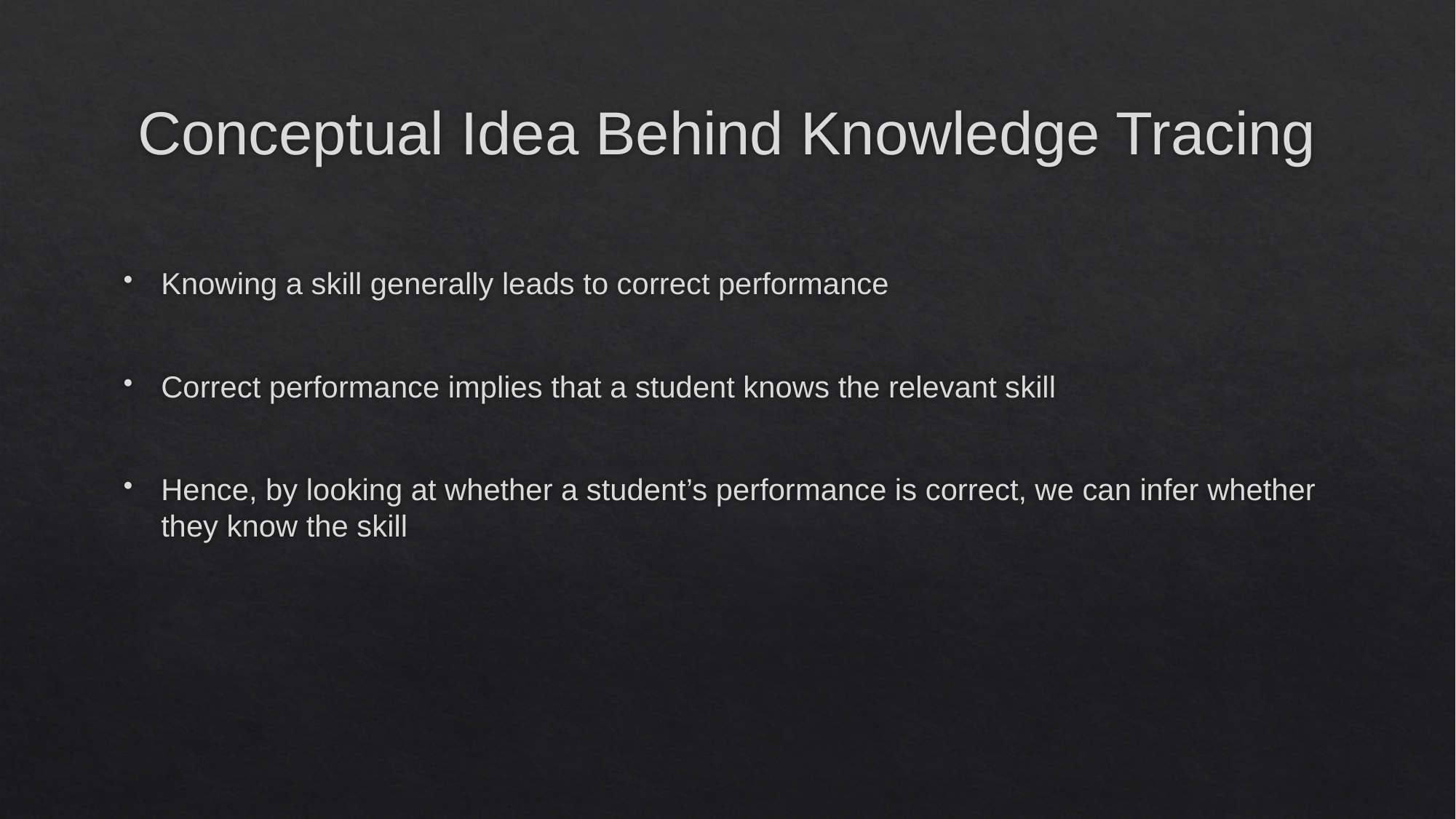

# Conceptual Idea Behind Knowledge Tracing

Knowing a skill generally leads to correct performance

Correct performance implies that a student knows the relevant skill

Hence, by looking at whether a student’s performance is correct, we can infer whether they know the skill